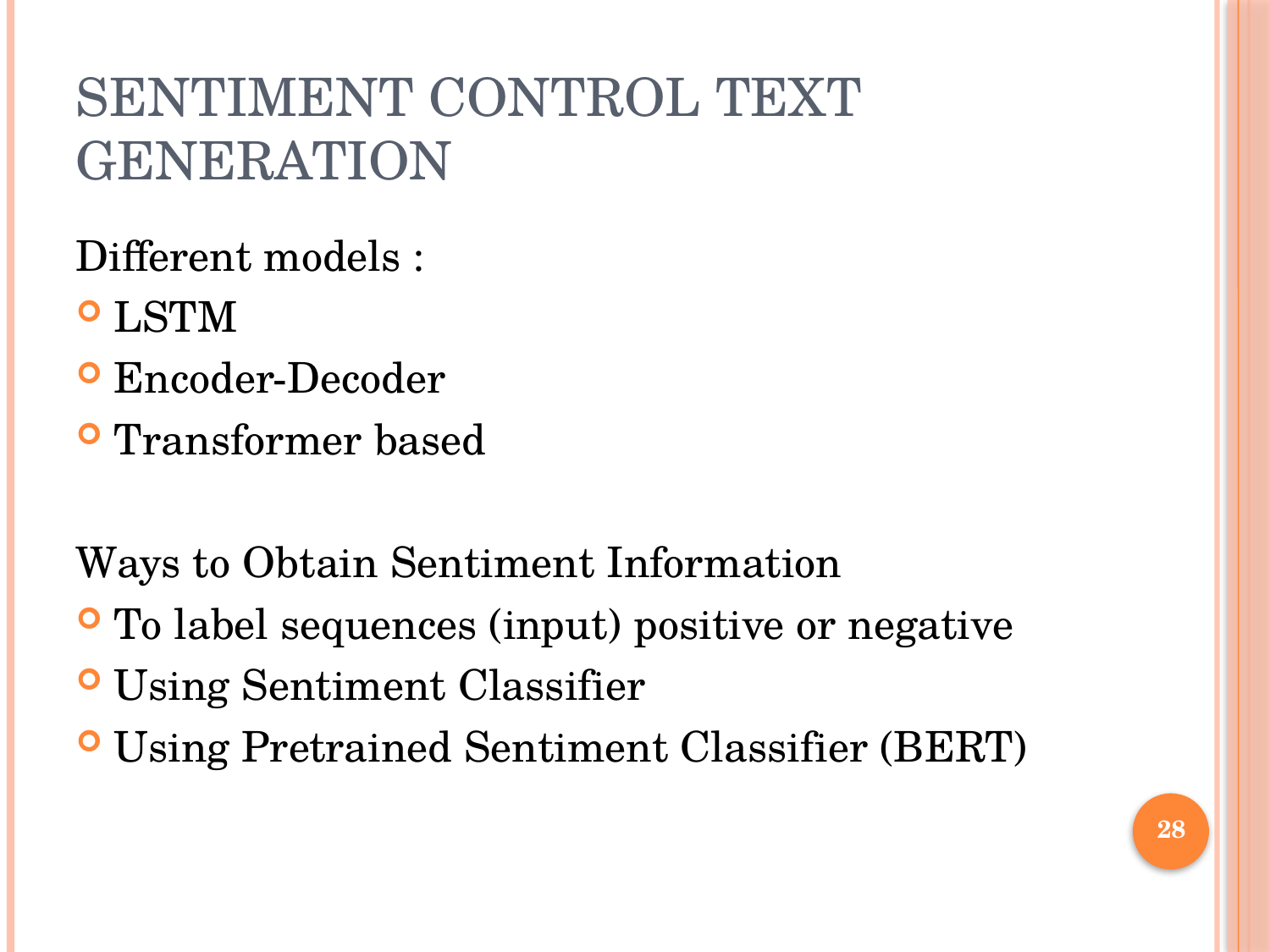

# Sentıment control text generatıon
Different models :
LSTM
Encoder-Decoder
Transformer based

Ways to Obtain Sentiment Information
To label sequences (input) positive or negative
Using Sentiment Classifier
Using Pretrained Sentiment Classifier (BERT)
28